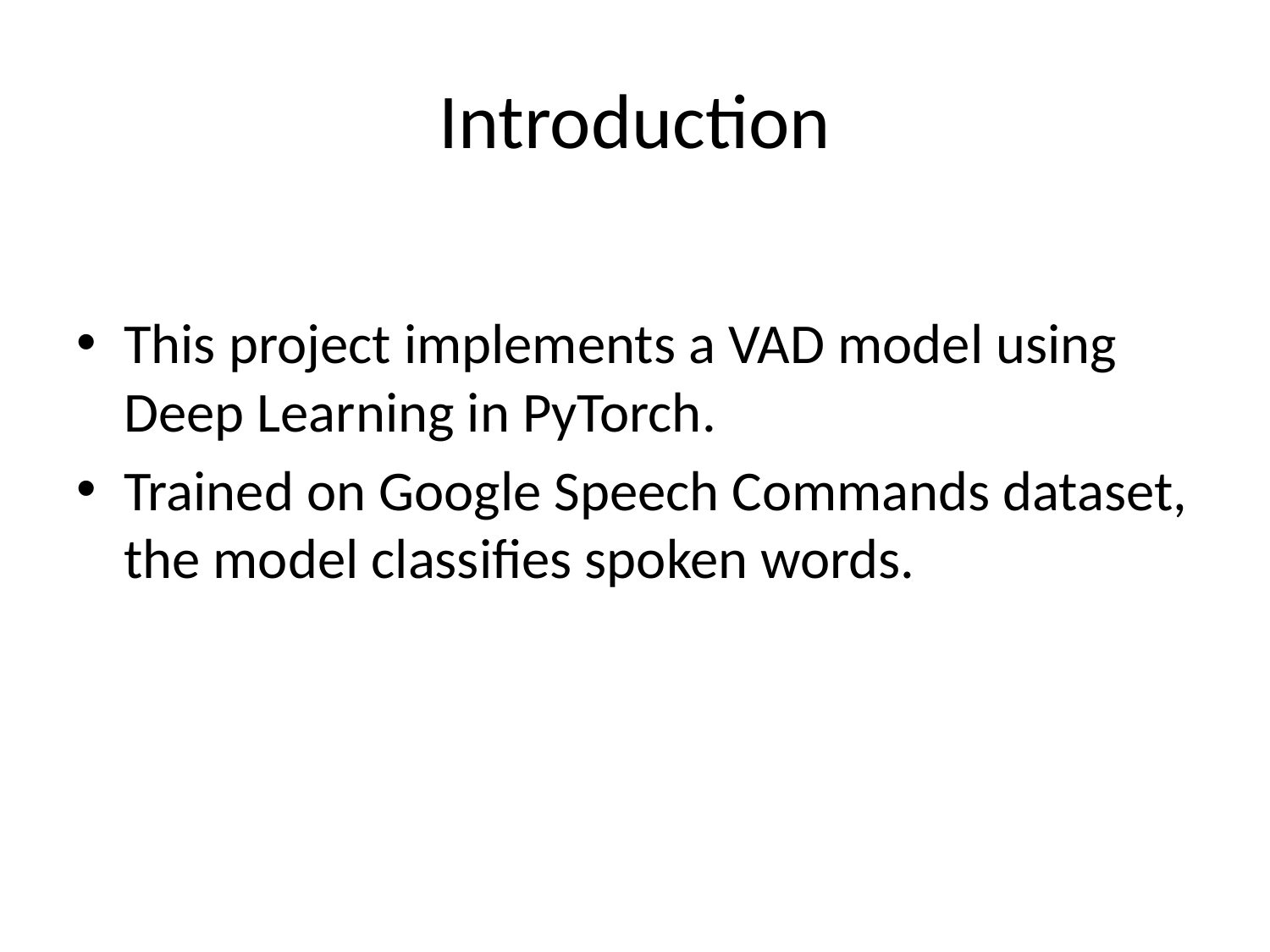

# Introduction

This project implements a VAD model using Deep Learning in PyTorch.
Trained on Google Speech Commands dataset, the model classifies spoken words.